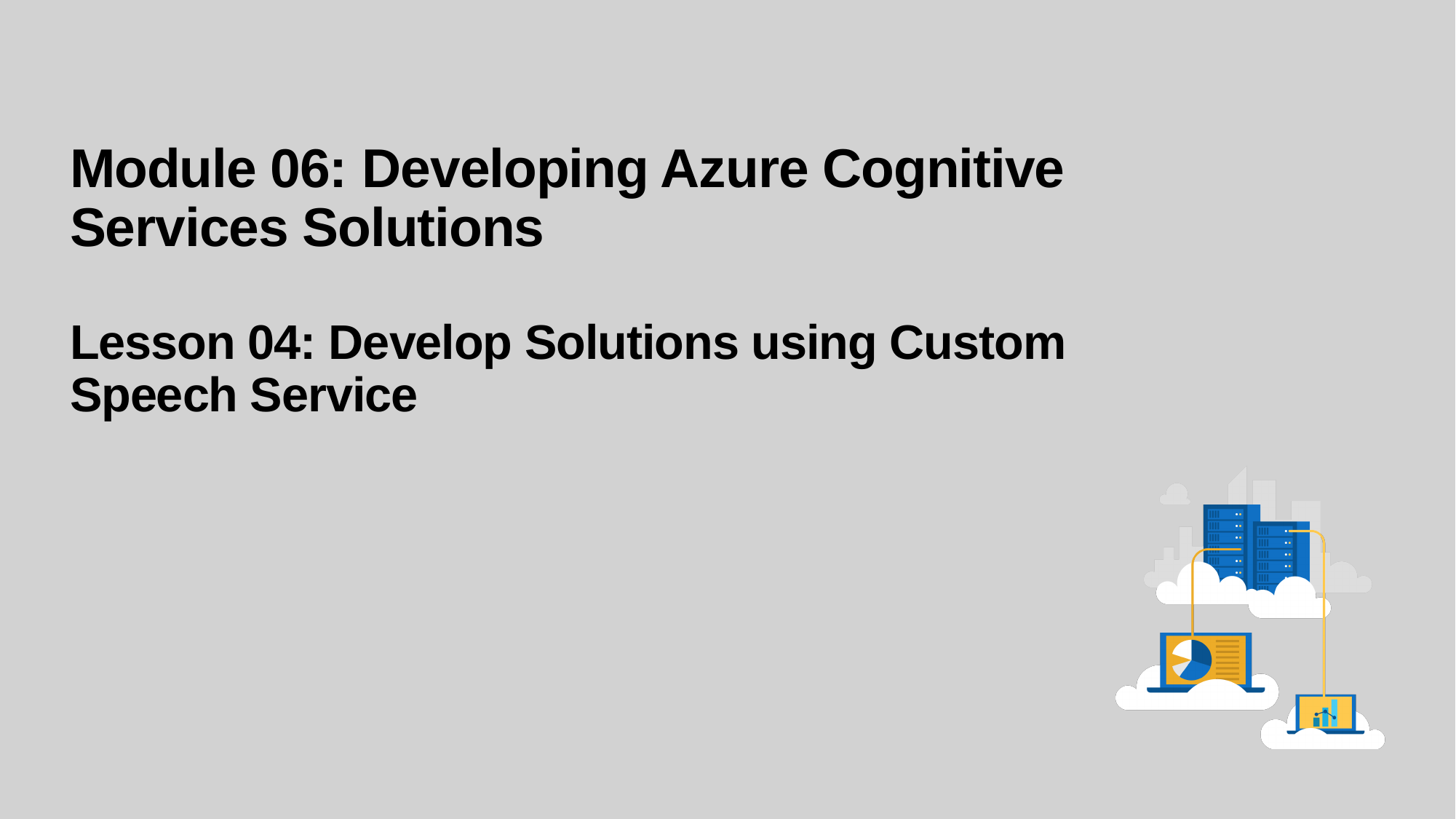

# Module 06: Developing Azure Cognitive Services Solutions Lesson 04: Develop Solutions using Custom Speech Service